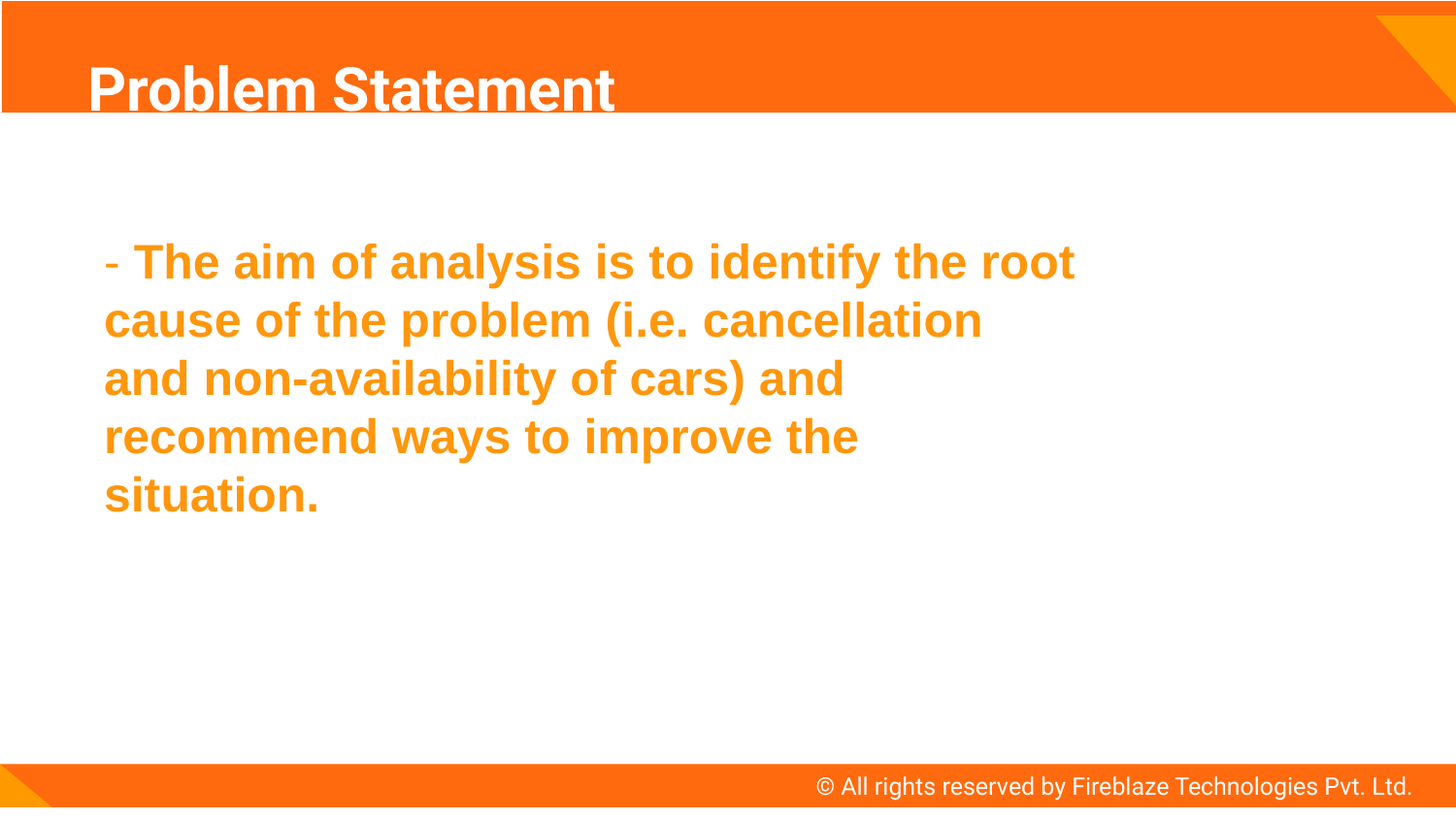

# Problem Statement

- The aim of analysis is to identify the root cause of the problem (i.e. cancellation and non-availability of cars) and recommend ways to improve the situation.

© All rights reserved by Fireblaze Technologies Pvt. Ltd.